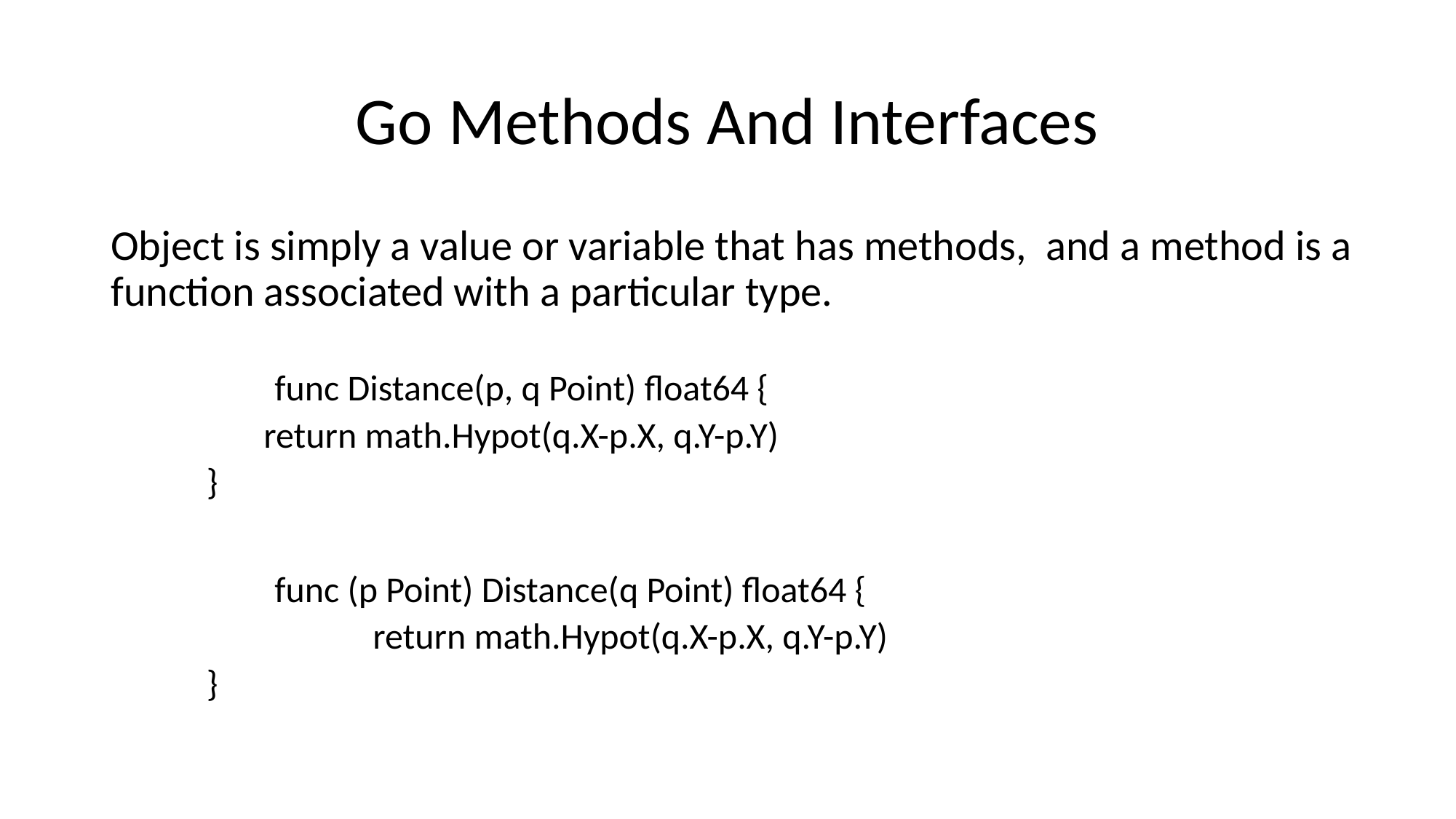

# Go Methods And Interfaces
Object is simply a value or variable that has methods,  and a method is a function associated with a particular type.

	func Distance(p, q Point) float64 {
            return math.Hypot(q.X-p.X, q.Y-p.Y)
     }

	func (p Point) Distance(q Point) float64 {
	            return math.Hypot(q.X-p.X, q.Y-p.Y)
     }